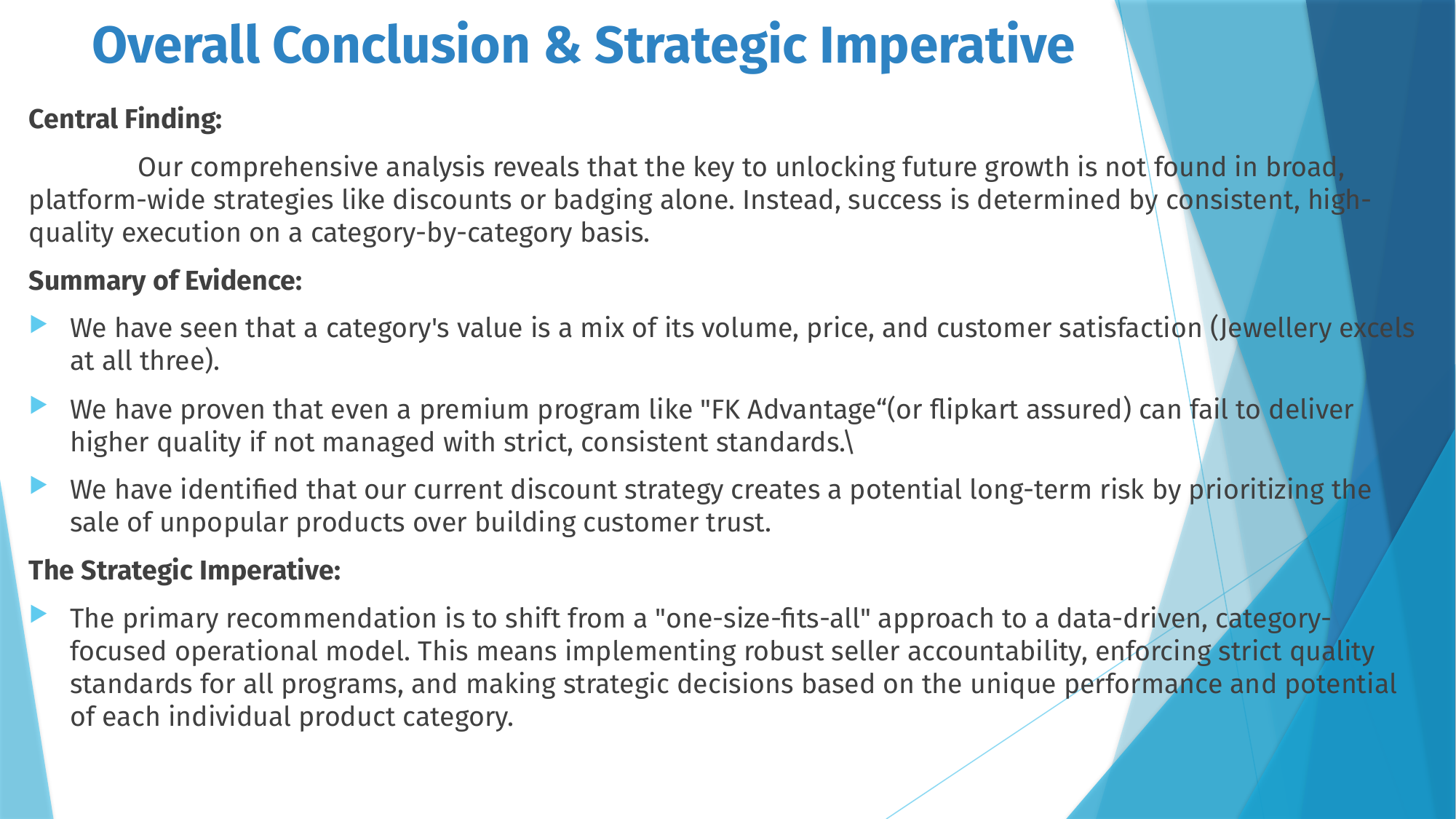

# Overall Conclusion & Strategic Imperative
Central Finding:
	Our comprehensive analysis reveals that the key to unlocking future growth is not found in broad, platform-wide strategies like discounts or badging alone. Instead, success is determined by consistent, high-quality execution on a category-by-category basis.
Summary of Evidence:
We have seen that a category's value is a mix of its volume, price, and customer satisfaction (Jewellery excels at all three).
We have proven that even a premium program like "FK Advantage“(or flipkart assured) can fail to deliver higher quality if not managed with strict, consistent standards.\
We have identified that our current discount strategy creates a potential long-term risk by prioritizing the sale of unpopular products over building customer trust.
The Strategic Imperative:
The primary recommendation is to shift from a "one-size-fits-all" approach to a data-driven, category-focused operational model. This means implementing robust seller accountability, enforcing strict quality standards for all programs, and making strategic decisions based on the unique performance and potential of each individual product category.